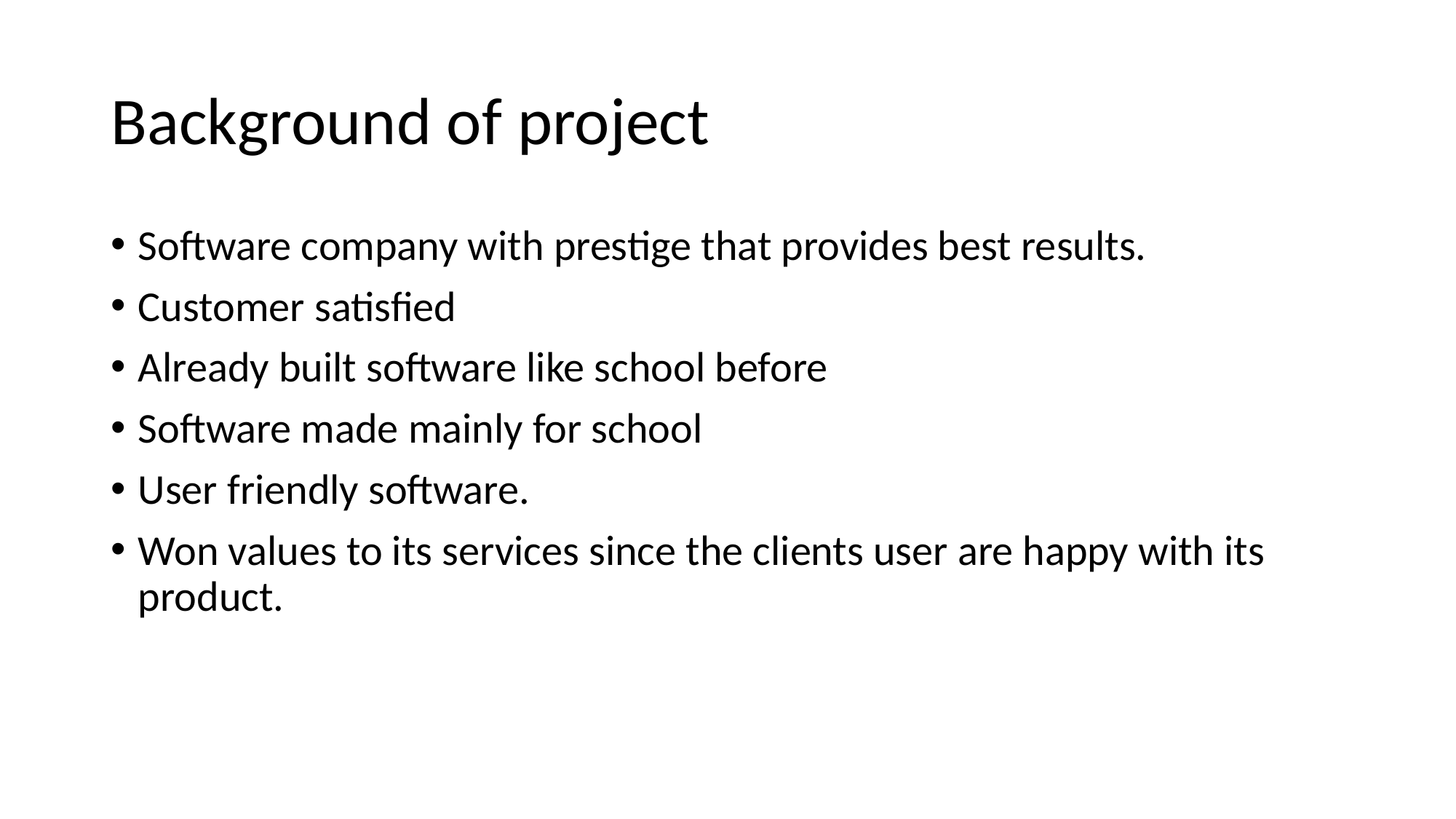

# Background of project
Software company with prestige that provides best results.
Customer satisfied
Already built software like school before
Software made mainly for school
User friendly software.
Won values to its services since the clients user are happy with its product.